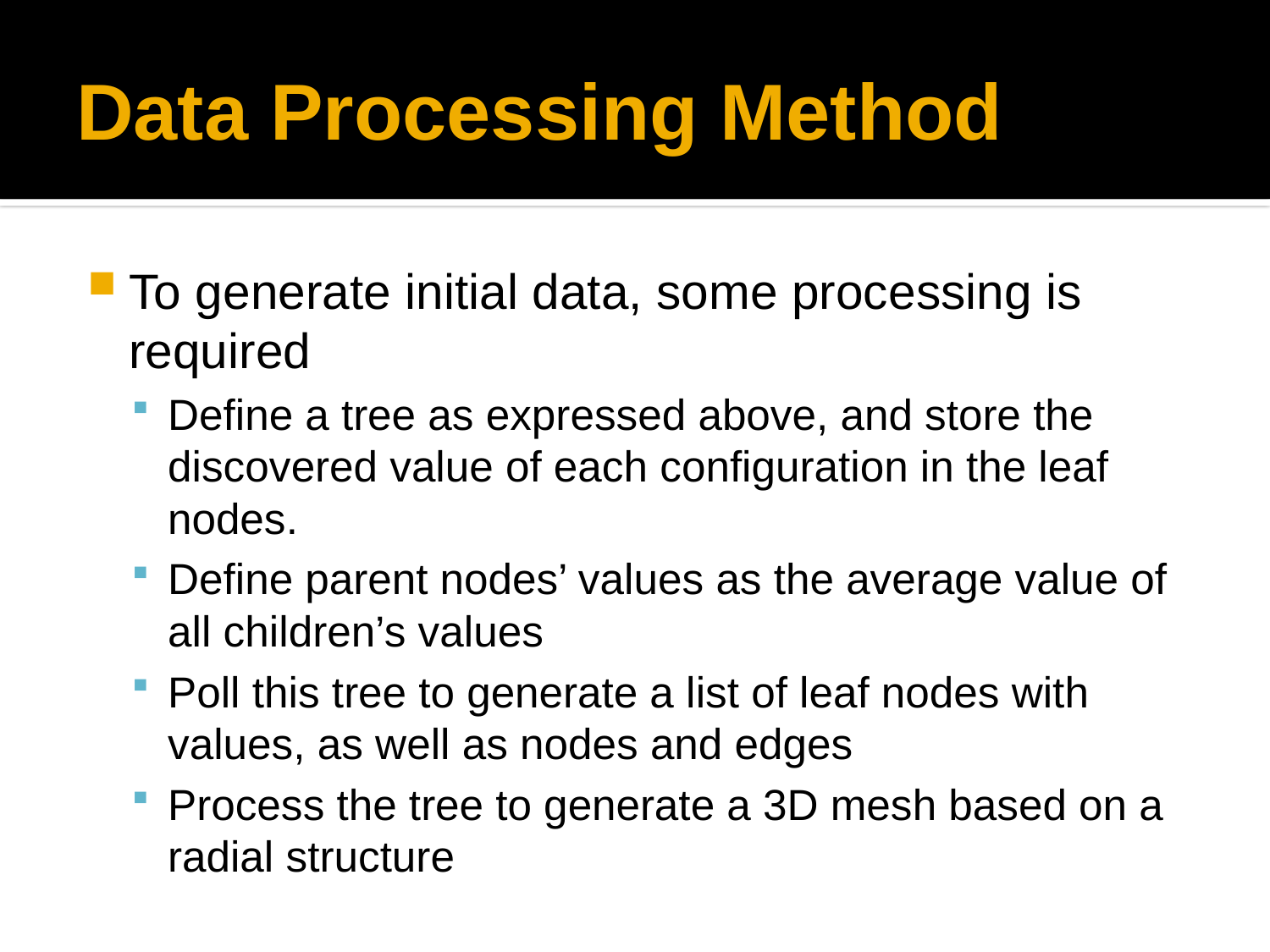

# Data Processing Method
To generate initial data, some processing is required
Define a tree as expressed above, and store the discovered value of each configuration in the leaf nodes.
Define parent nodes’ values as the average value of all children’s values
Poll this tree to generate a list of leaf nodes with values, as well as nodes and edges
Process the tree to generate a 3D mesh based on a radial structure